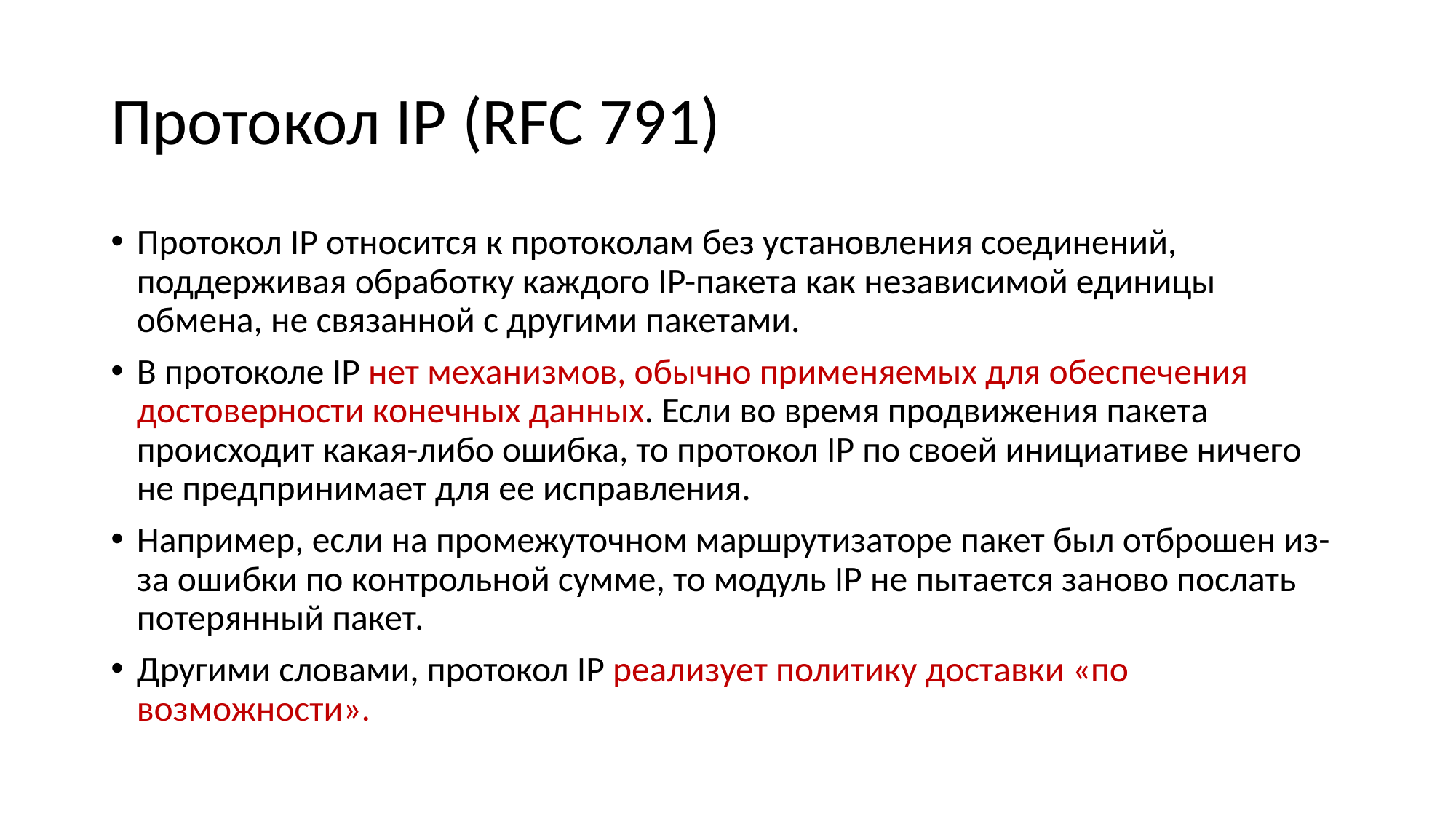

# Протокол IP (RFC 791)
Протокол IP относится к протоколам без установления соединений, поддерживая обработку каждого IP-пакета как независимой единицы обмена, не связанной с другими пакетами.
В протоколе IP нет механизмов, обычно применяемых для обеспечения достоверности конечных данных. Если во время продвижения пакета происходит какая-либо ошибка, то протокол IP по своей инициативе ничего не предпринимает для ее исправления.
Например, если на промежуточном маршрутизаторе пакет был отброшен из-за ошибки по контрольной сумме, то модуль IP не пытается заново послать потерянный пакет.
Другими словами, протокол IP реализует политику доставки «по возможности».